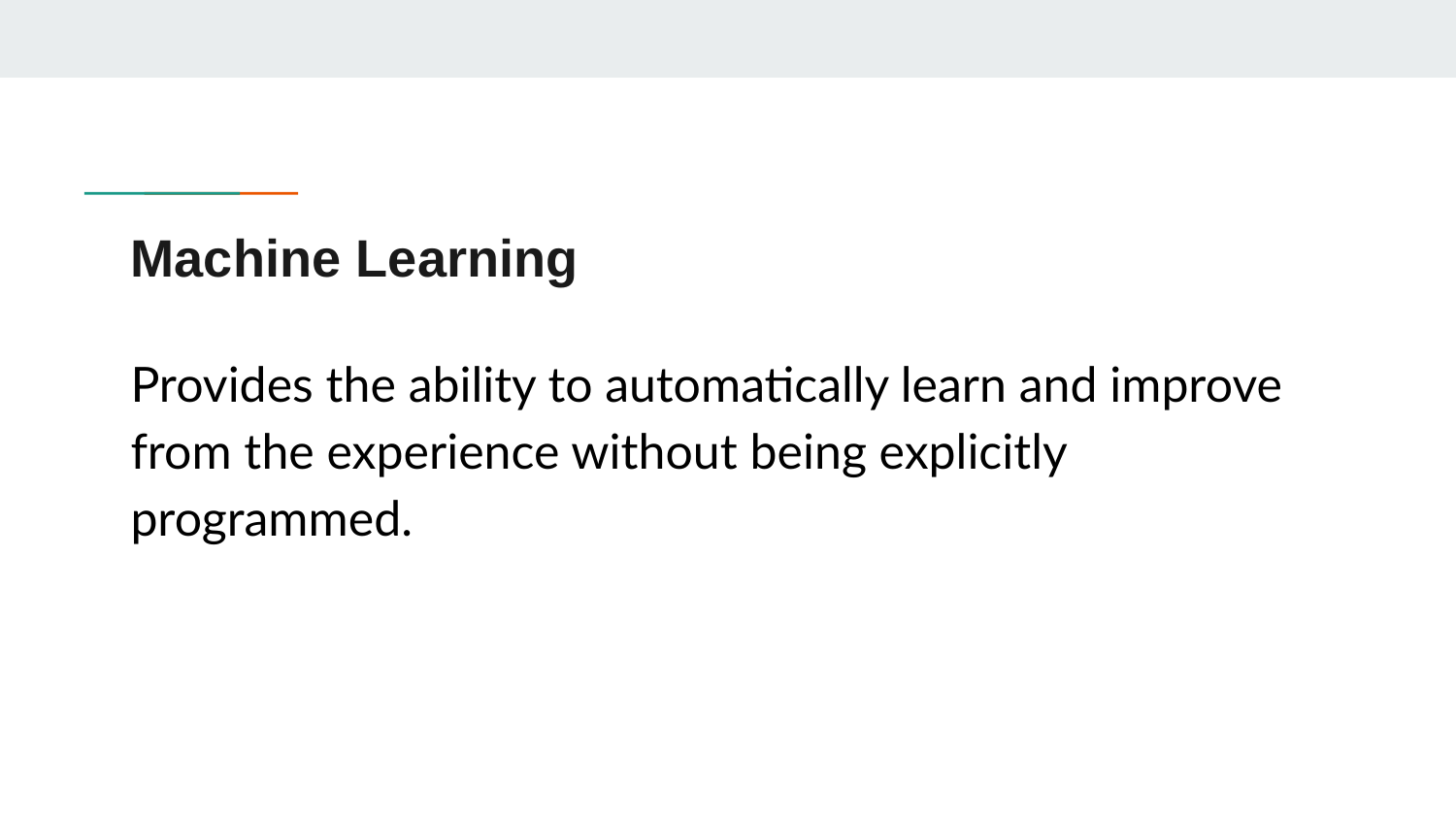

# Machine Learning
Provides the ability to automatically learn and improve from the experience without being explicitly programmed.